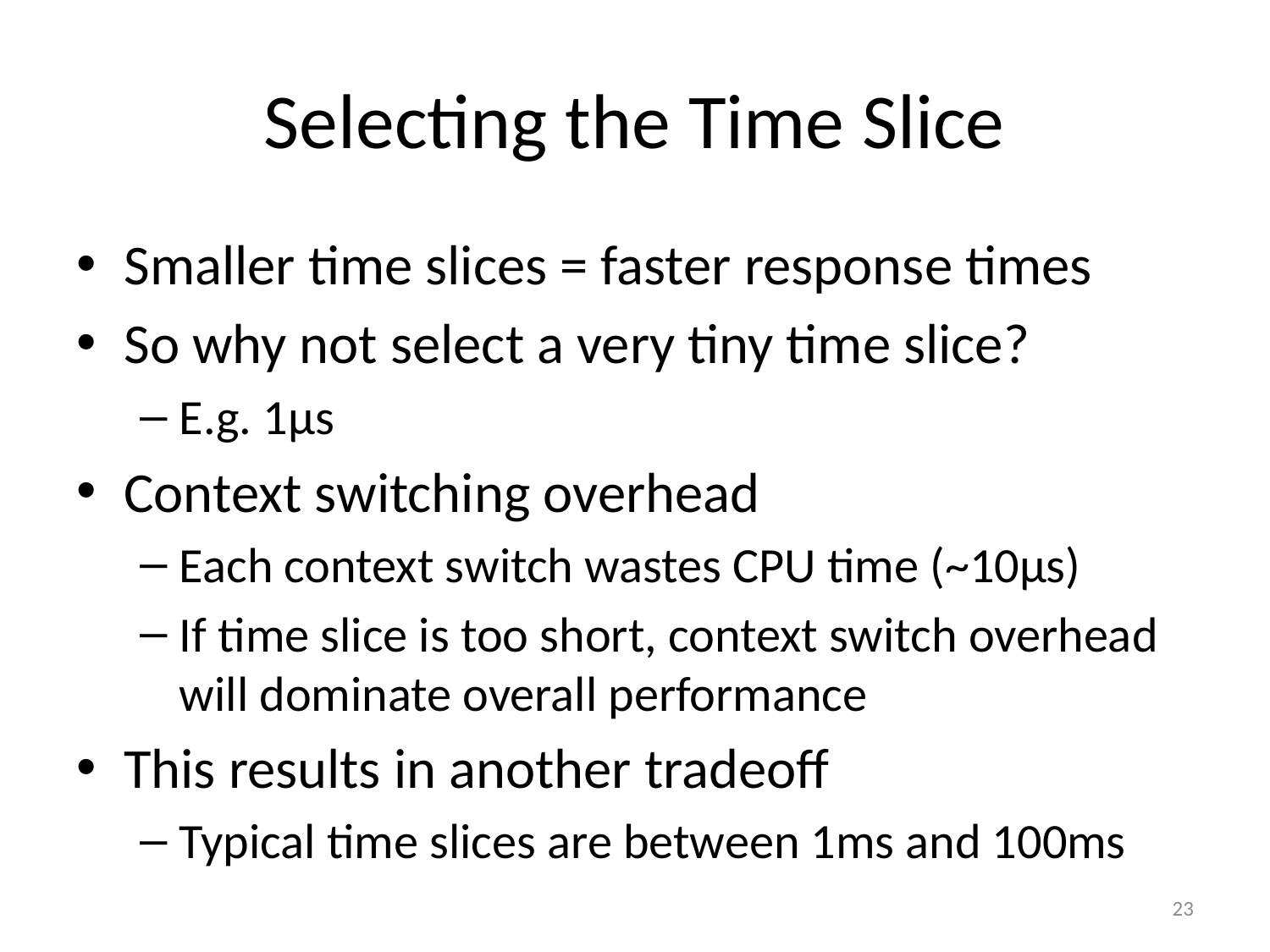

# Selecting the Time Slice
Smaller time slices = faster response times
So why not select a very tiny time slice?
E.g. 1µs
Context switching overhead
Each context switch wastes CPU time (~10µs)
If time slice is too short, context switch overhead will dominate overall performance
This results in another tradeoff
Typical time slices are between 1ms and 100ms

23